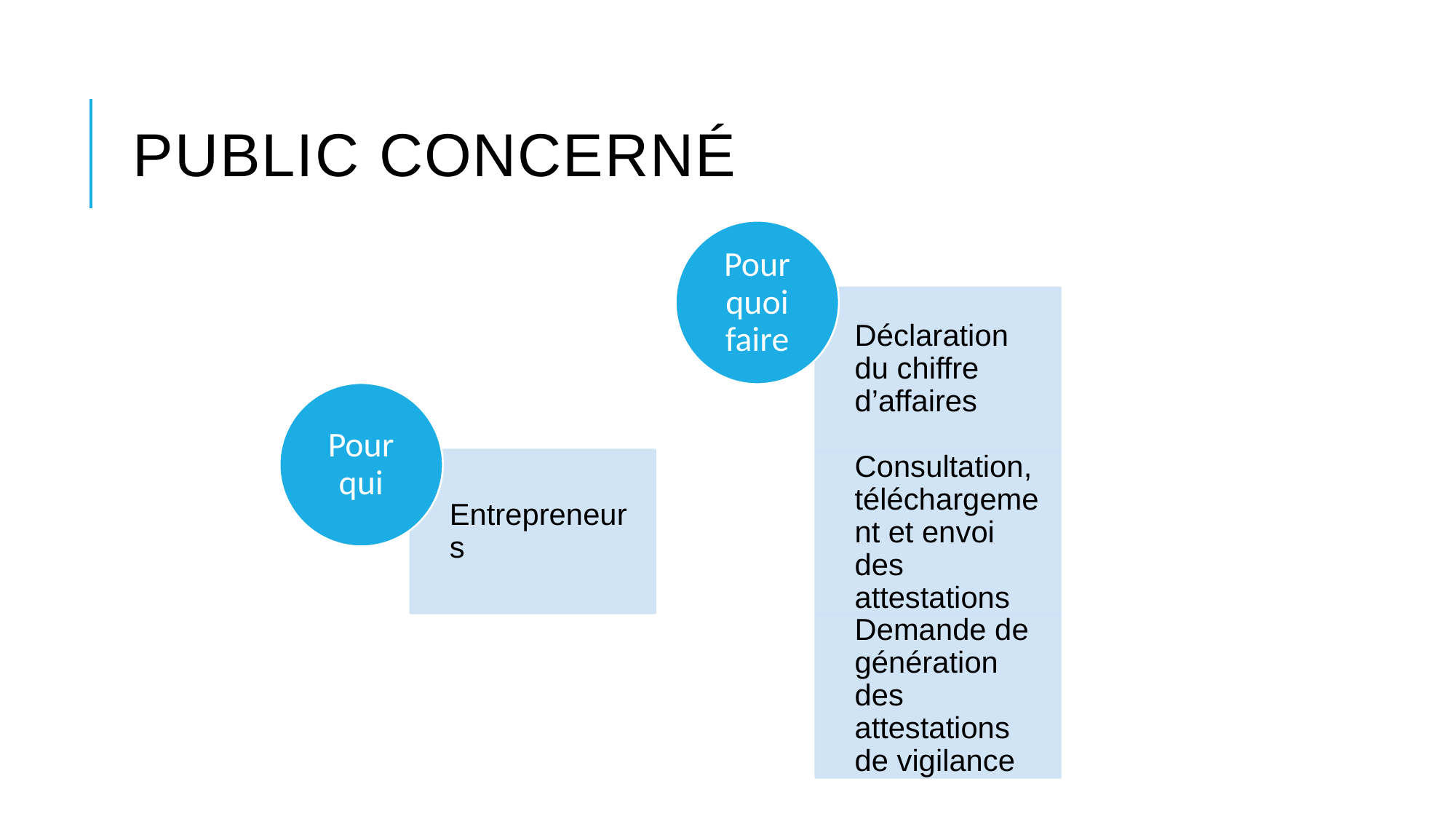

# Public Concerné
Entrepreneurs
Pour qui
Déclaration du chiffre d’affaires
Consultation, téléchargement et envoi des attestations
Demande de génération des attestations de vigilance
Pour quoi faire